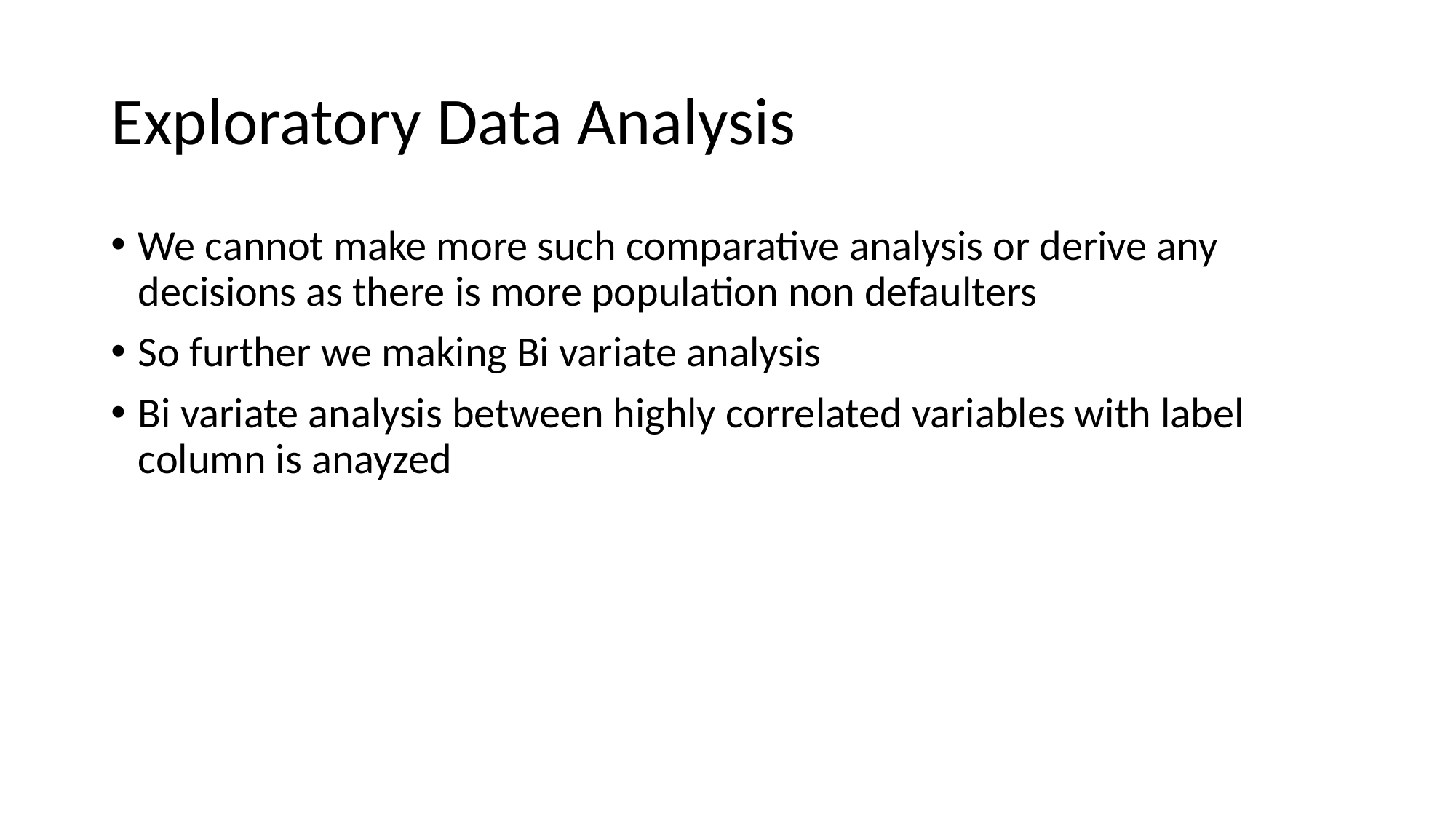

# Exploratory Data Analysis
We cannot make more such comparative analysis or derive any decisions as there is more population non defaulters
So further we making Bi variate analysis
Bi variate analysis between highly correlated variables with label column is anayzed